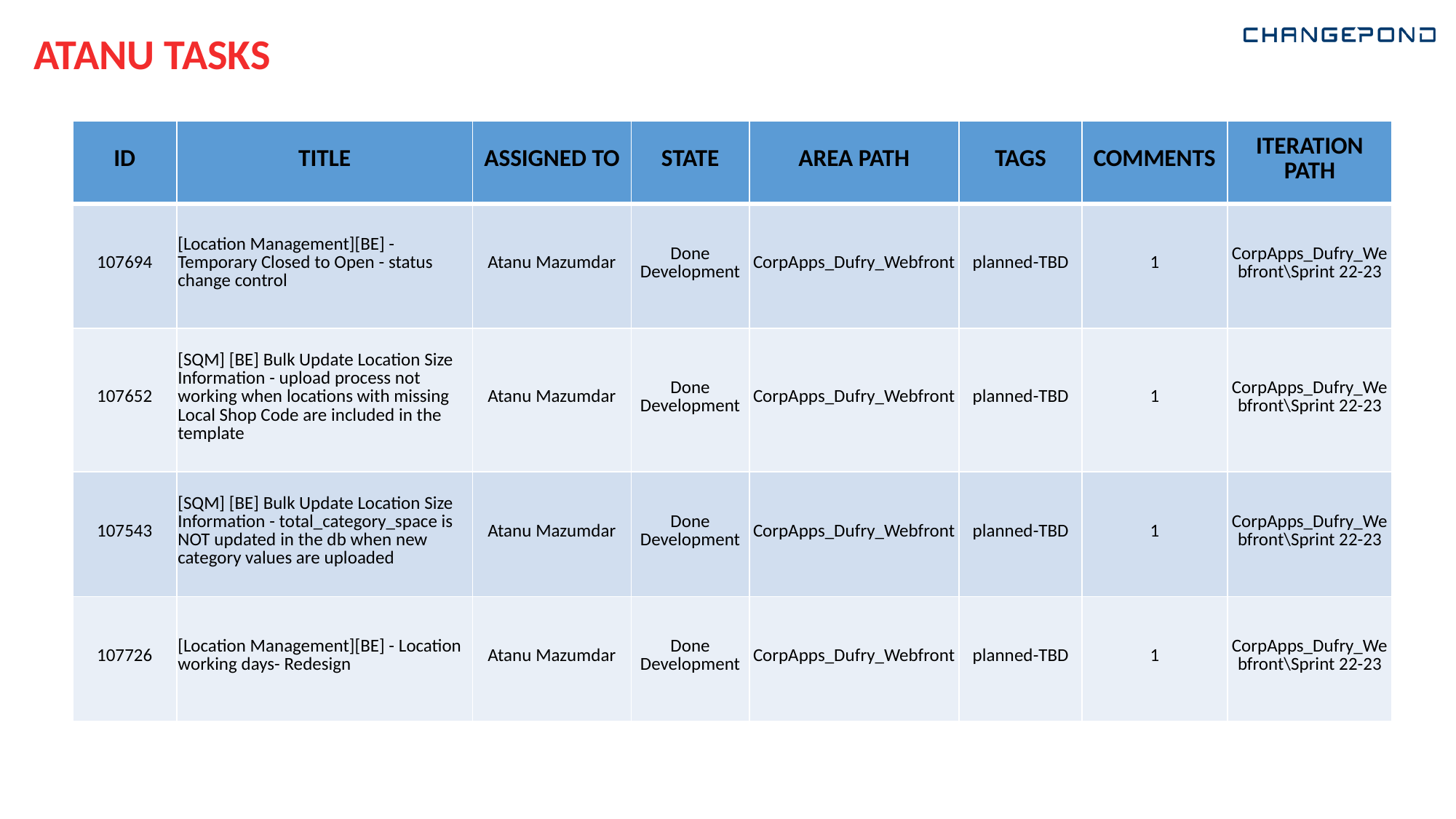

ATANU TASKS
| ID | TITLE | ASSIGNED TO | STATE | AREA PATH | TAGS | COMMENTS | ITERATION PATH |
| --- | --- | --- | --- | --- | --- | --- | --- |
| 107694 | [Location Management][BE] - Temporary Closed to Open - status change control | Atanu Mazumdar | Done Development | CorpApps\_Dufry\_Webfront | planned-TBD | 1 | CorpApps\_Dufry\_Webfront\Sprint 22-23 |
| 107652 | [SQM] [BE] Bulk Update Location Size Information - upload process not working when locations with missing Local Shop Code are included in the template | Atanu Mazumdar | Done Development | CorpApps\_Dufry\_Webfront | planned-TBD | 1 | CorpApps\_Dufry\_Webfront\Sprint 22-23 |
| 107543 | [SQM] [BE] Bulk Update Location Size Information - total\_category\_space is NOT updated in the db when new category values are uploaded | Atanu Mazumdar | Done Development | CorpApps\_Dufry\_Webfront | planned-TBD | 1 | CorpApps\_Dufry\_Webfront\Sprint 22-23 |
| 107726 | [Location Management][BE] - Location working days- Redesign | Atanu Mazumdar | Done Development | CorpApps\_Dufry\_Webfront | planned-TBD | 1 | CorpApps\_Dufry\_Webfront\Sprint 22-23 |